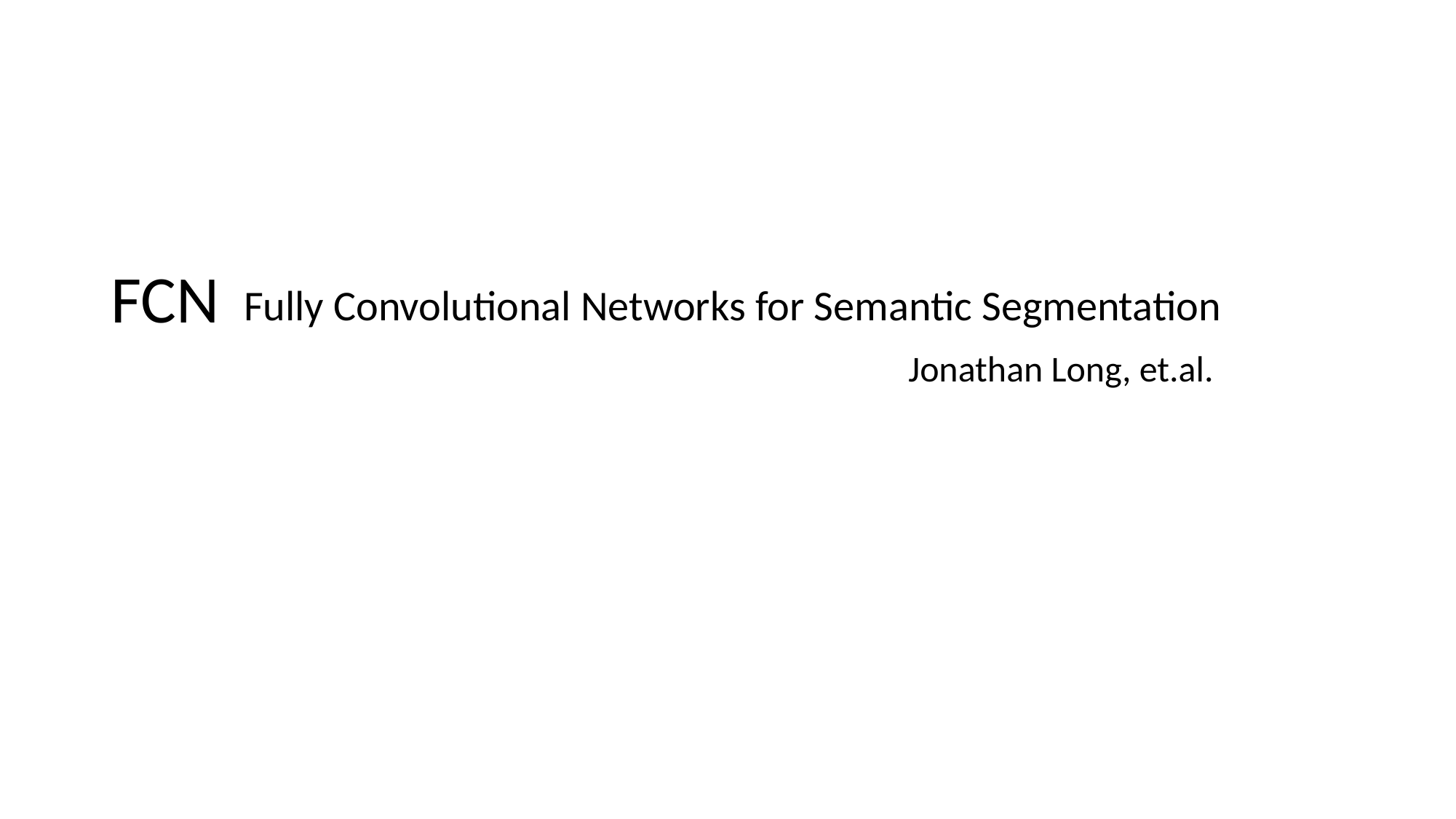

# FCN
           Fully Convolutional Networks for Semantic Segmentation
						            Jonathan Long, et.al.